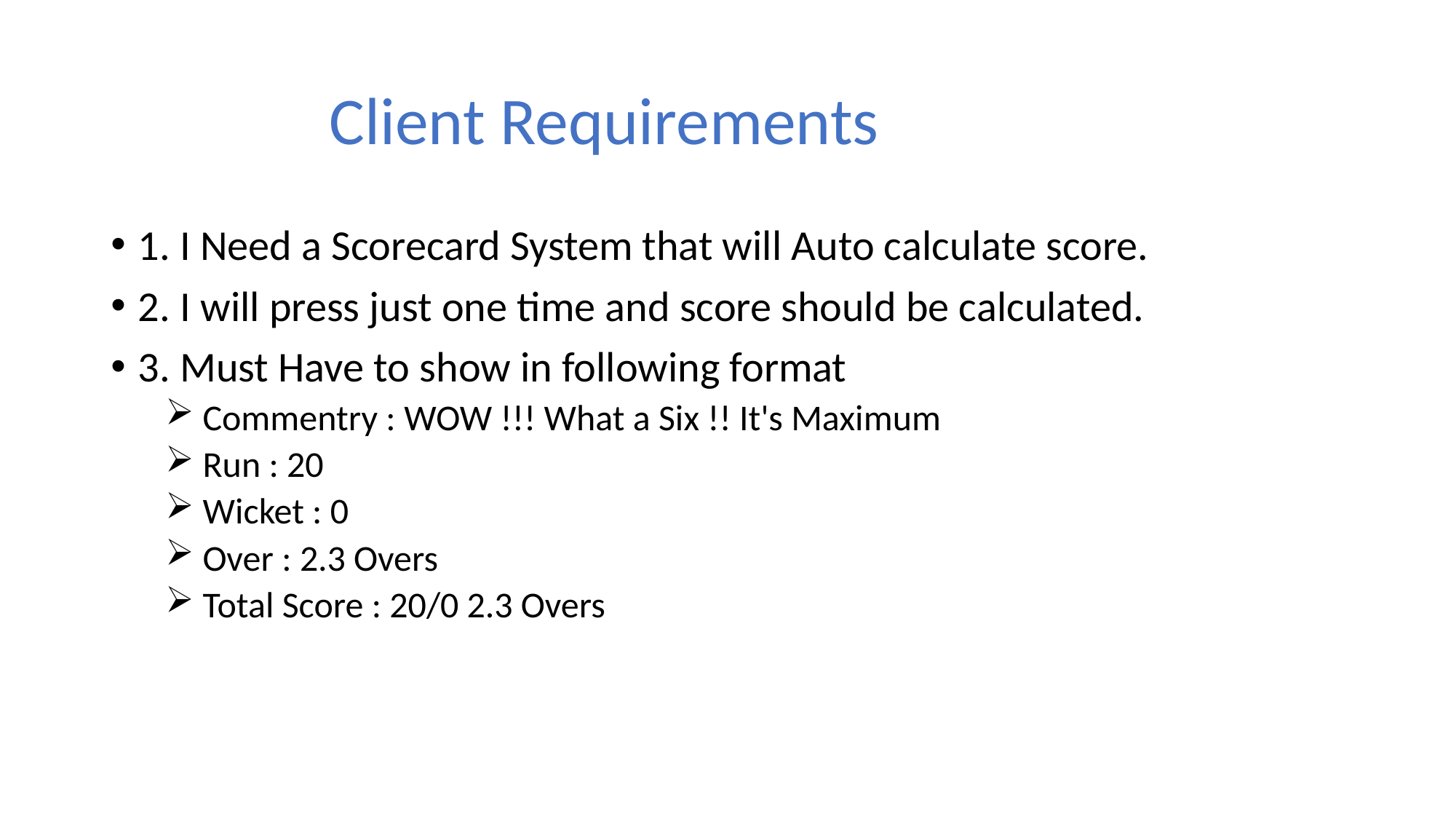

# Client Requirements
1. I Need a Scorecard System that will Auto calculate score.
2. I will press just one time and score should be calculated.
3. Must Have to show in following format
 Commentry : WOW !!! What a Six !! It's Maximum
 Run : 20
 Wicket : 0
 Over : 2.3 Overs
 Total Score : 20/0 2.3 Overs